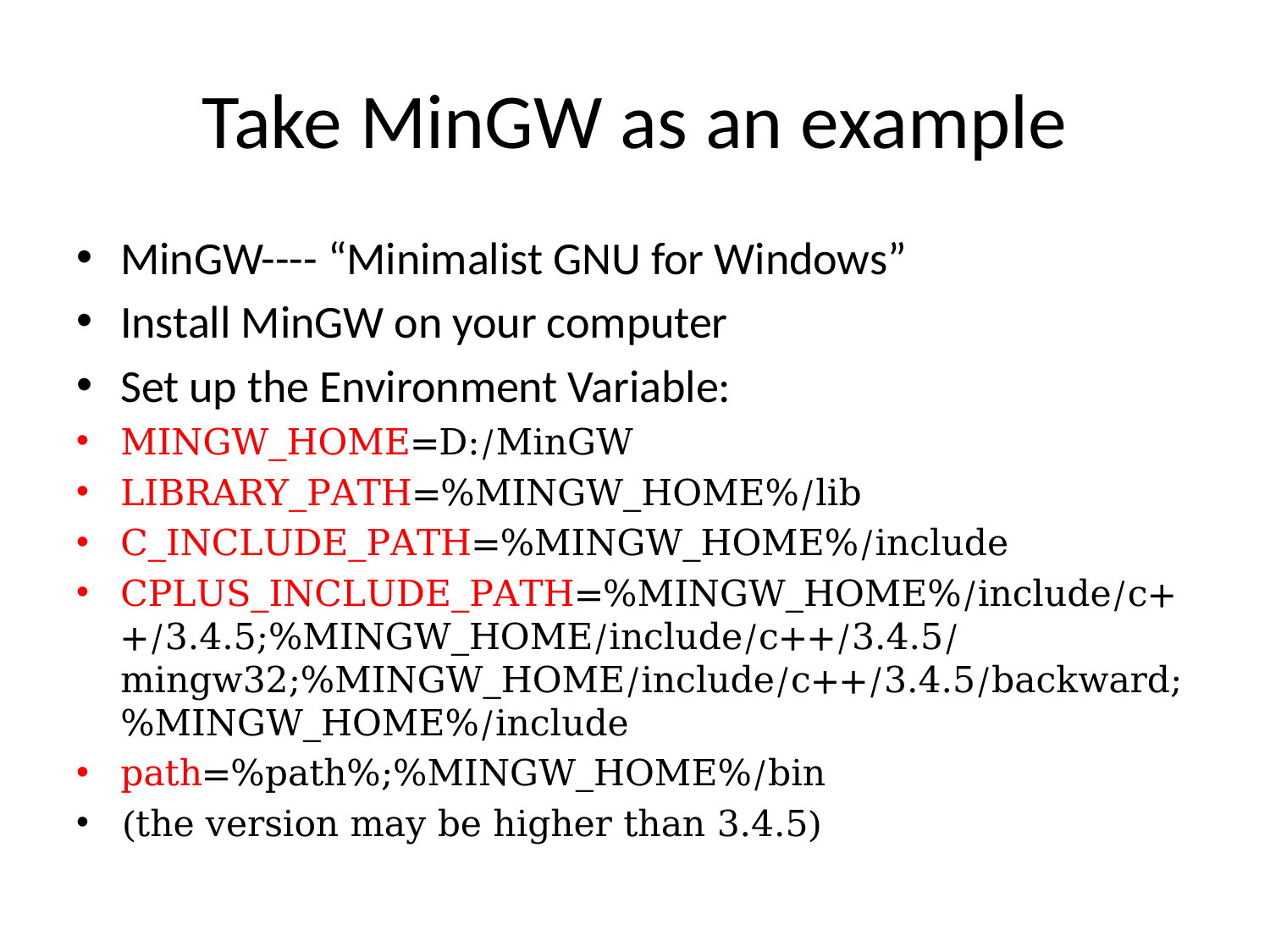

# Take MinGW as an example
MinGW---- “Minimalist GNU for Windows”
Install MinGW on your computer
Set up the Environment Variable:
MINGW_HOME=D:/MinGW
LIBRARY_PATH=%MINGW_HOME%/lib
C_INCLUDE_PATH=%MINGW_HOME%/include
CPLUS_INCLUDE_PATH=%MINGW_HOME%/include/c++/3.4.5;%MINGW_HOME/include/c++/3.4.5/mingw32;%MINGW_HOME/include/c++/3.4.5/backward;%MINGW_HOME%/include
path=%path%;%MINGW_HOME%/bin
(the version may be higher than 3.4.5)